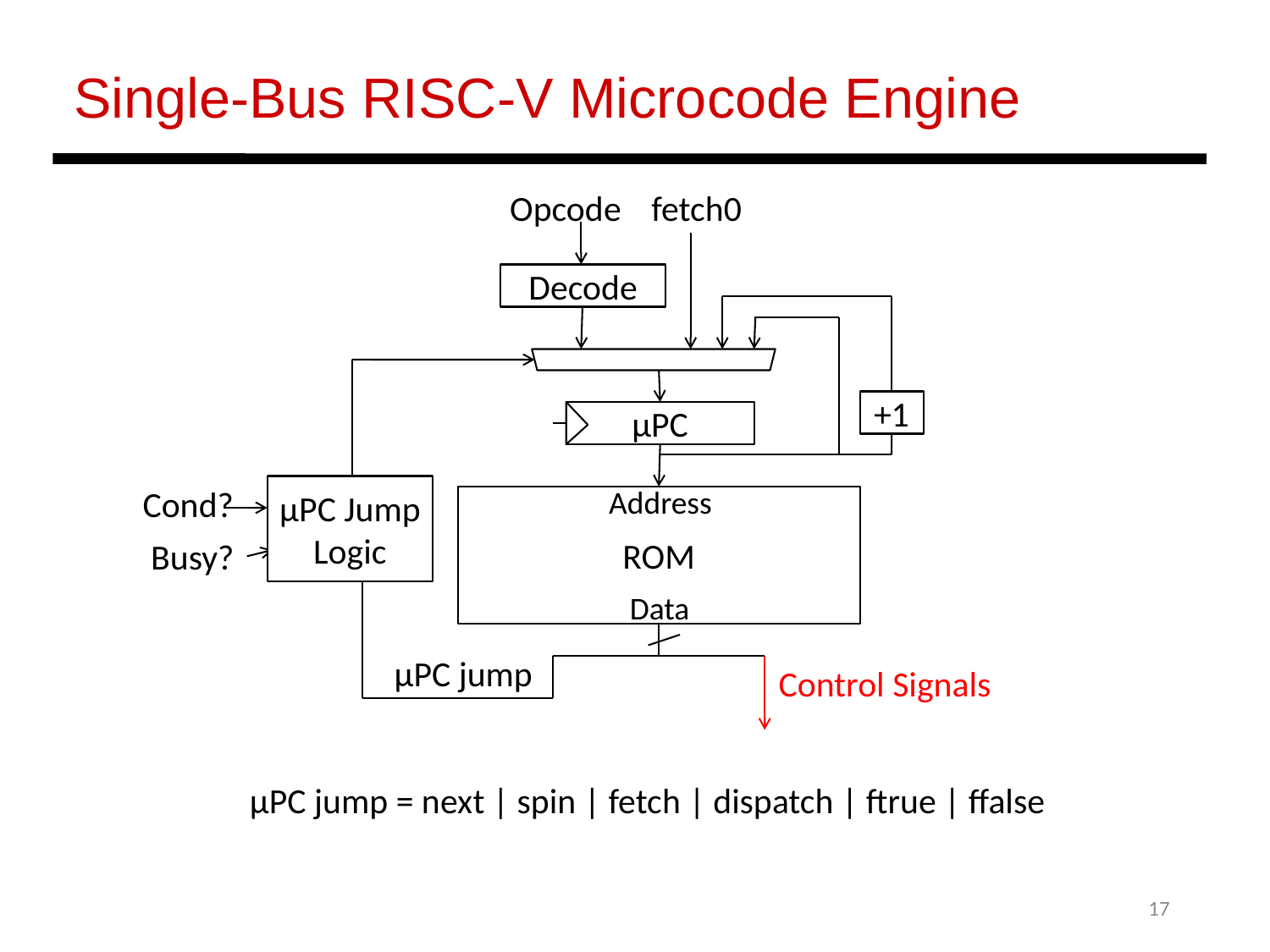

Single-Bus RISC-V Microcode Engine

Opcode
fetch0
Decode
µPC

+1
Cond?
µPC Jump Logic
Address
ROM
Busy?
Data
µPC jump
Control Signals
µPC jump = next | spin | fetch | dispatch | ftrue | ffalse
17